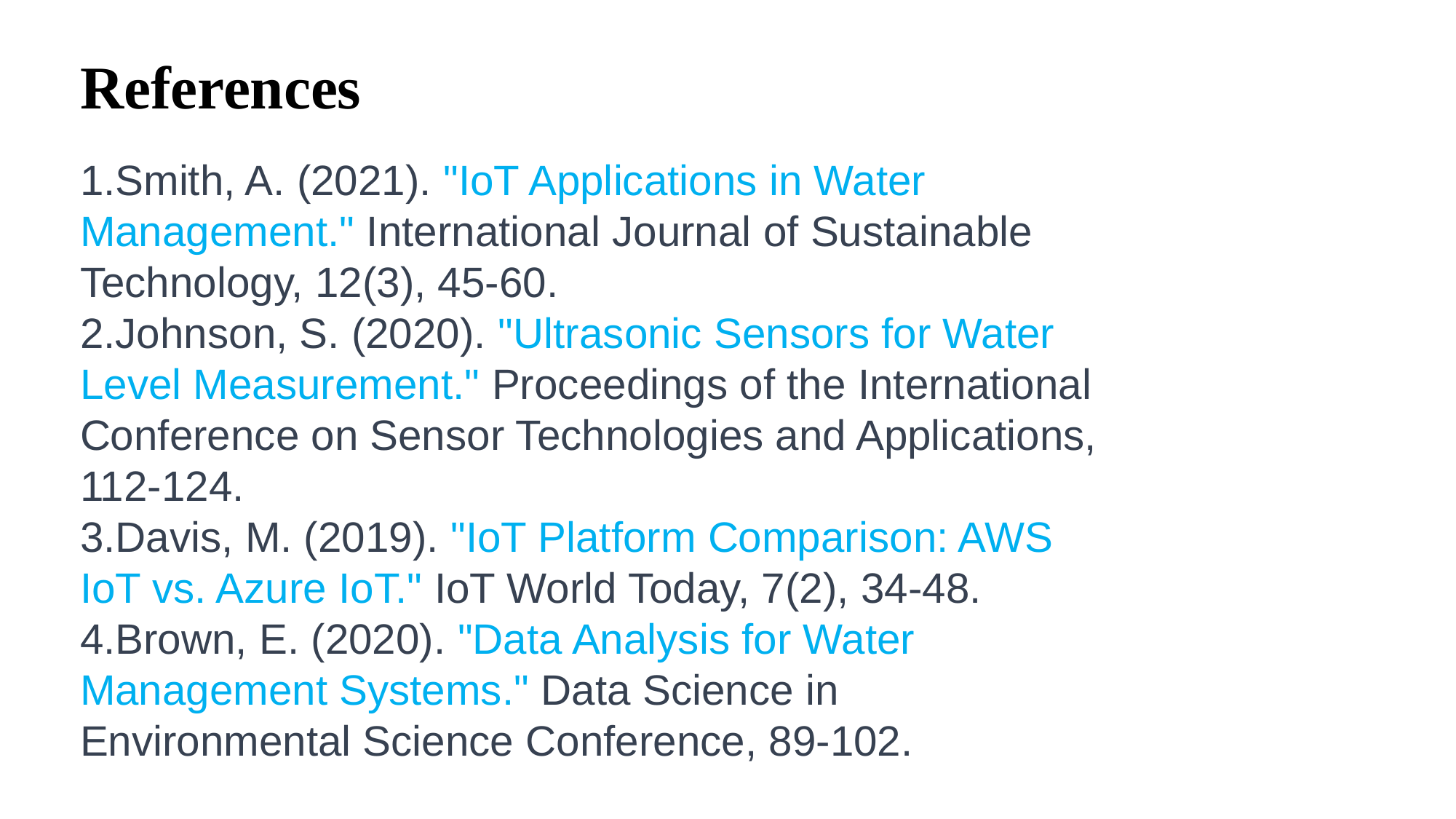

References
Smith, A. (2021). "IoT Applications in Water Management." International Journal of Sustainable Technology, 12(3), 45-60.
Johnson, S. (2020). "Ultrasonic Sensors for Water Level Measurement." Proceedings of the International Conference on Sensor Technologies and Applications, 112-124.
Davis, M. (2019). "IoT Platform Comparison: AWS IoT vs. Azure IoT." IoT World Today, 7(2), 34-48.
Brown, E. (2020). "Data Analysis for Water Management Systems." Data Science in Environmental Science Conference, 89-102.